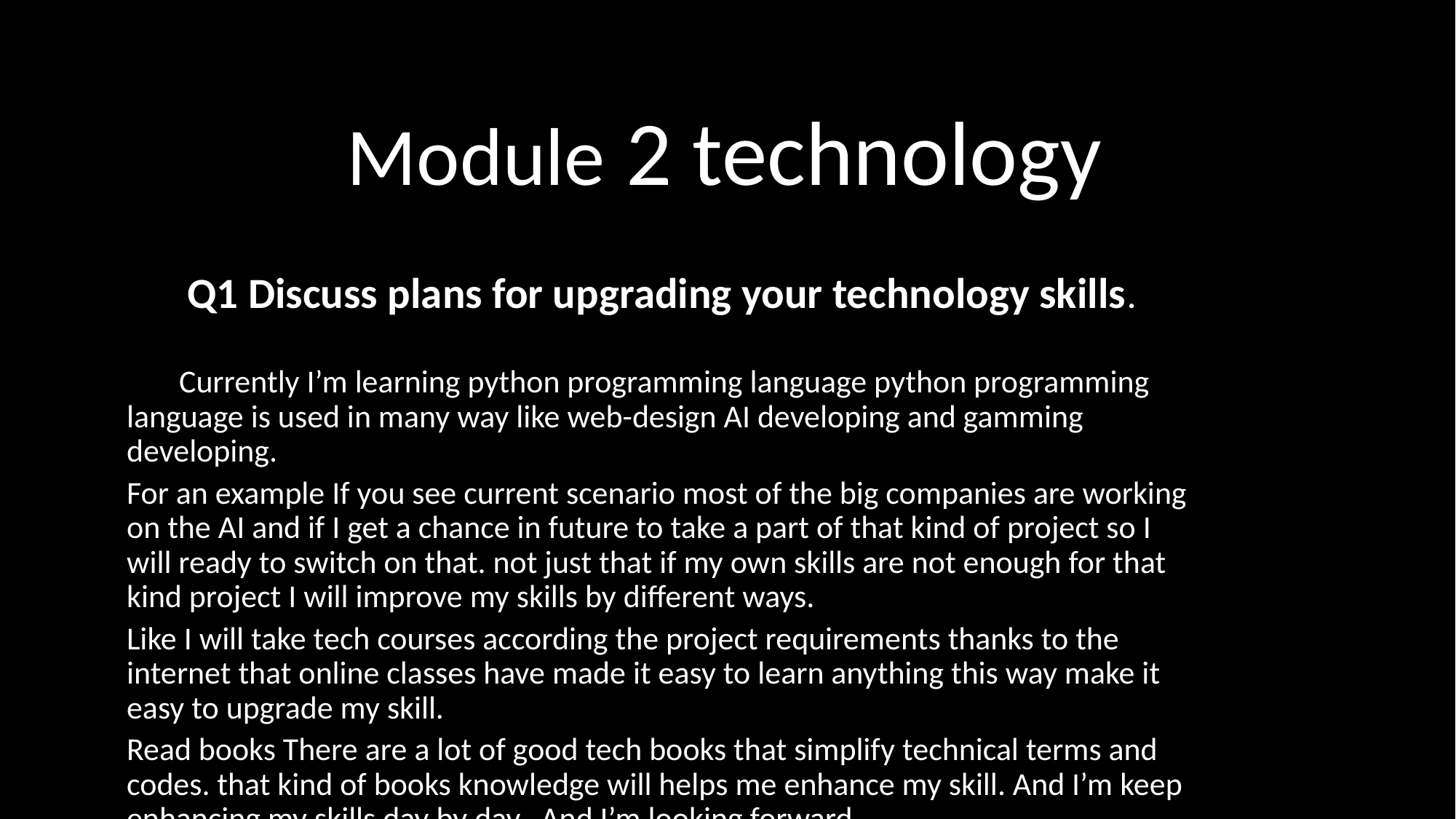

# Module 2 technology
Q1 Discuss plans for upgrading your technology skills.

	Currently I’m learning python programming language python programming language is used in many way like web-design AI developing and gamming developing.
For an example If you see current scenario most of the big companies are working on the AI and if I get a chance in future to take a part of that kind of project so I will ready to switch on that. not just that if my own skills are not enough for that kind project I will improve my skills by different ways.
Like I will take tech courses according the project requirements thanks to the internet that online classes have made it easy to learn anything this way make it easy to upgrade my skill.
Read books There are a lot of good tech books that simplify technical terms and codes. that kind of books knowledge will helps me enhance my skill. And I’m keep enhancing my skills day by day.  And I’m looking forward.